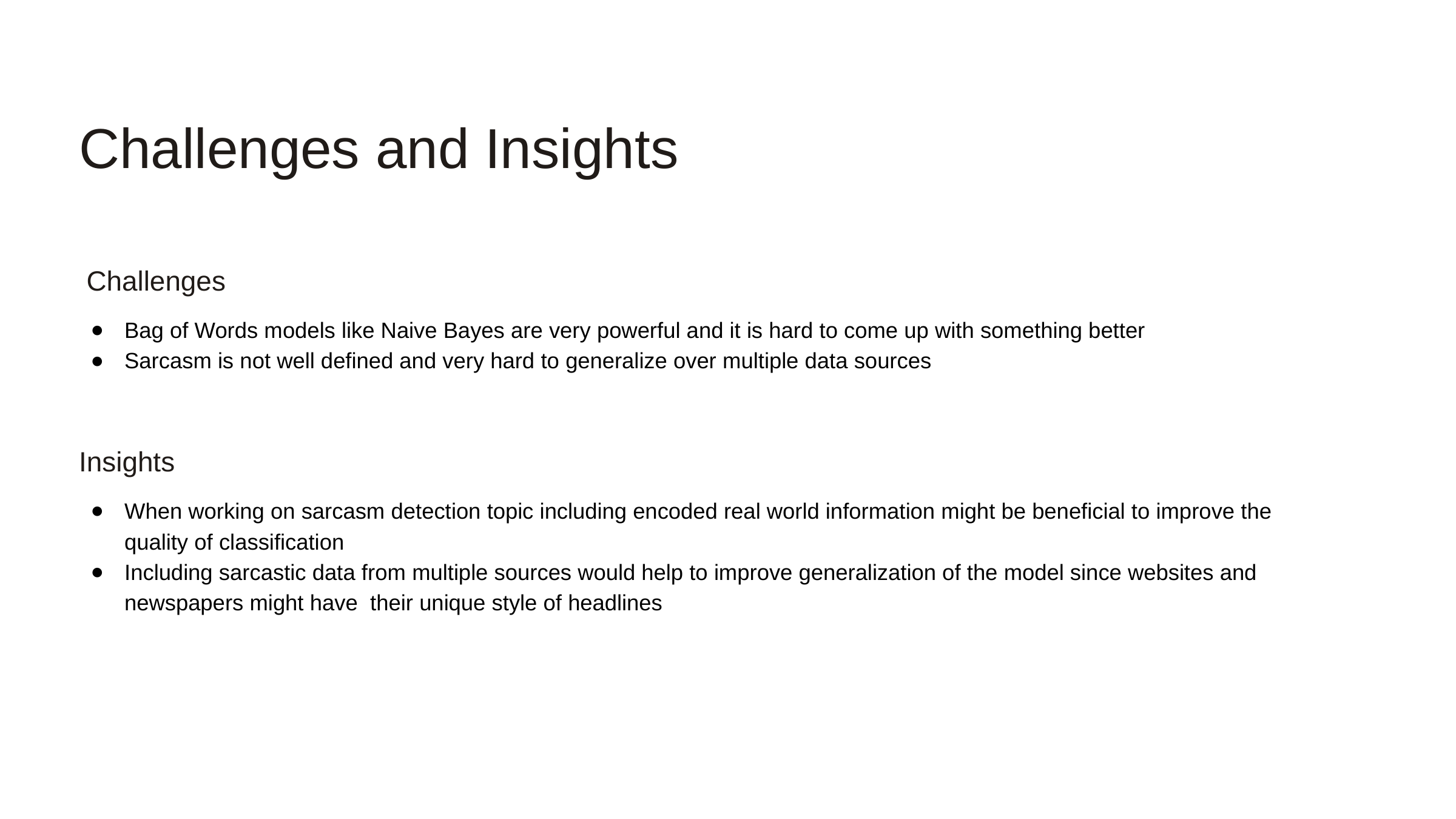

Challenges and Insights
Challenges
Bag of Words models like Naive Bayes are very powerful and it is hard to come up with something better
Sarcasm is not well defined and very hard to generalize over multiple data sources

Insights
When working on sarcasm detection topic including encoded real world information might be beneficial to improve the quality of classification
Including sarcastic data from multiple sources would help to improve generalization of the model since websites and newspapers might have  their unique style of headlines